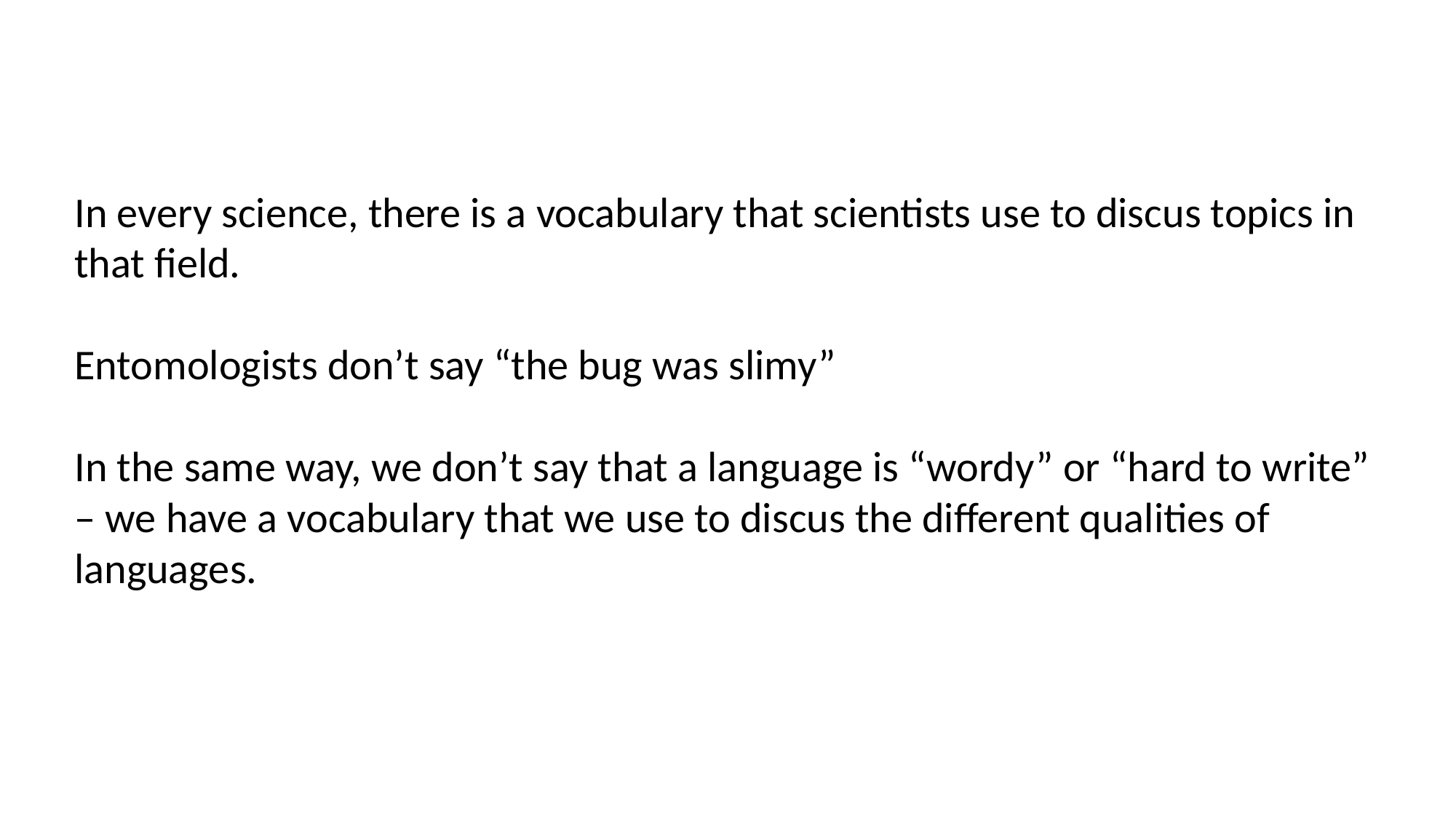

In every science, there is a vocabulary that scientists use to discus topics in that field.

Entomologists don’t say “the bug was slimy”

In the same way, we don’t say that a language is “wordy” or “hard to write” – we have a vocabulary that we use to discus the different qualities of languages.